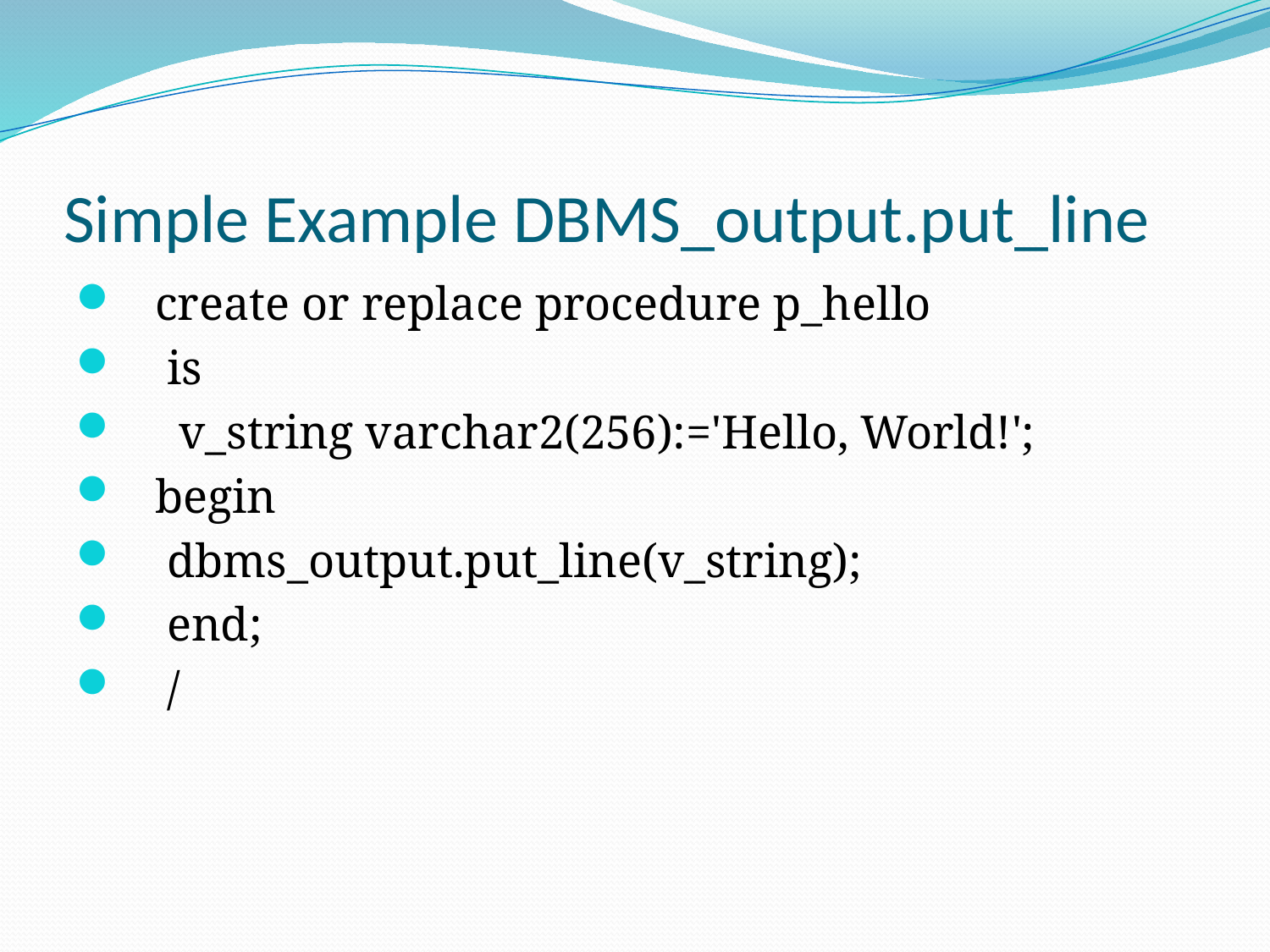

# Simple Example DBMS_output.put_line
   create or replace procedure p_hello
    is
     v_string varchar2(256):='Hello, World!';
   begin
    dbms_output.put_line(v_string);
    end;
    /